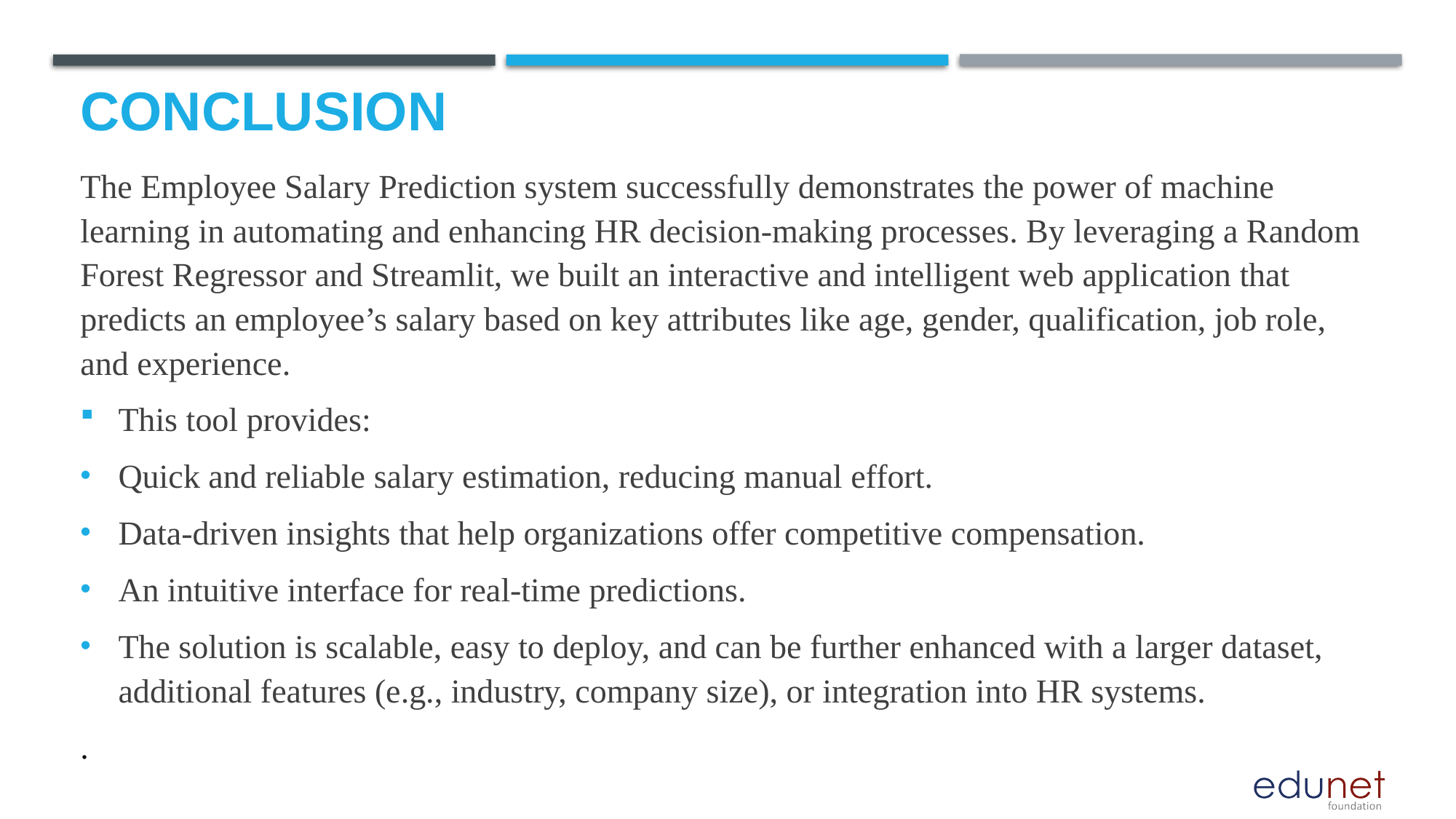

# Conclusion
The Employee Salary Prediction system successfully demonstrates the power of machine learning in automating and enhancing HR decision-making processes. By leveraging a Random Forest Regressor and Streamlit, we built an interactive and intelligent web application that predicts an employee’s salary based on key attributes like age, gender, qualification, job role, and experience.
This tool provides:
Quick and reliable salary estimation, reducing manual effort.
Data-driven insights that help organizations offer competitive compensation.
An intuitive interface for real-time predictions.
The solution is scalable, easy to deploy, and can be further enhanced with a larger dataset, additional features (e.g., industry, company size), or integration into HR systems.
.